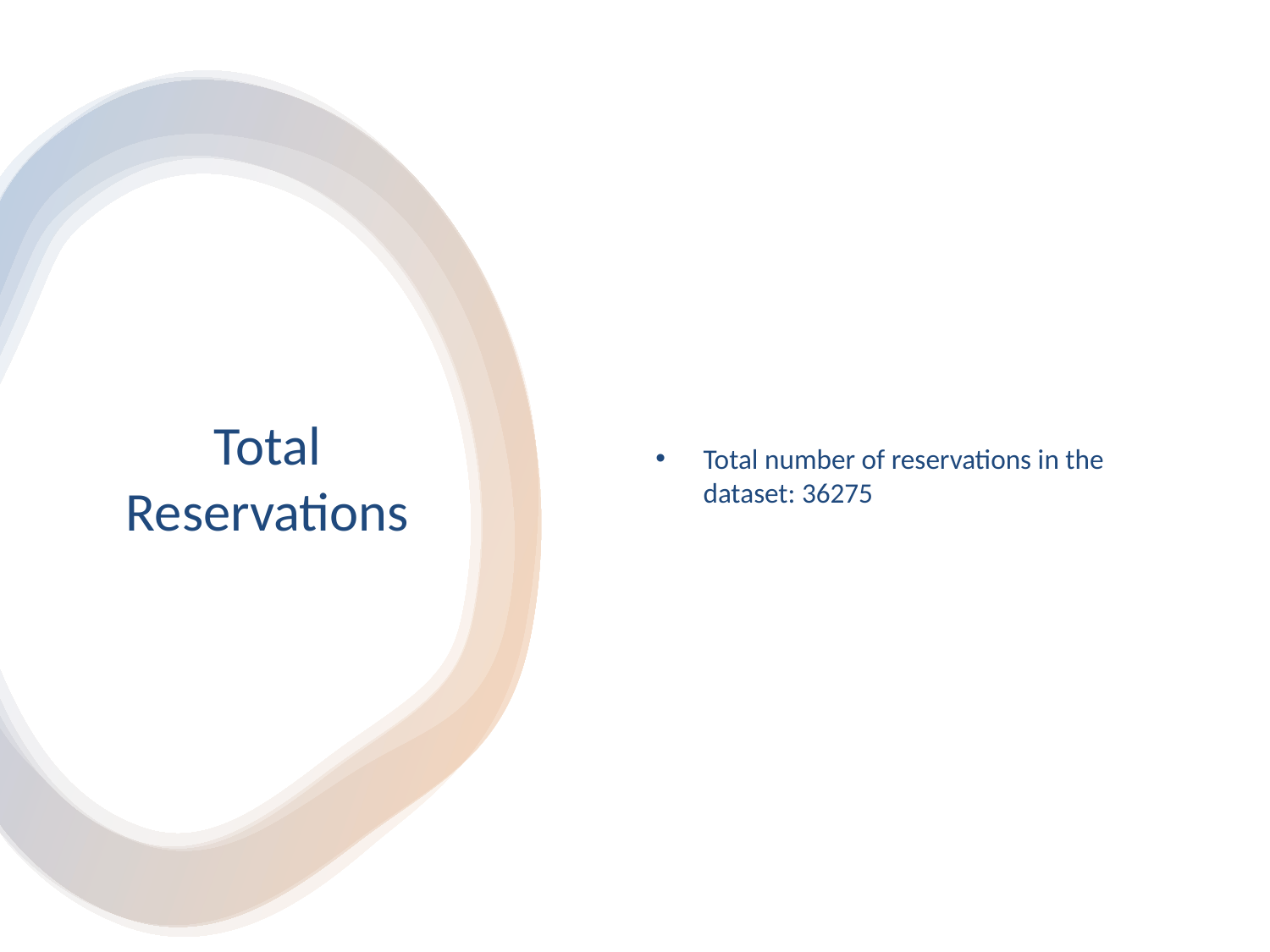

Total number of reservations in the dataset: 36275
# Total Reservations